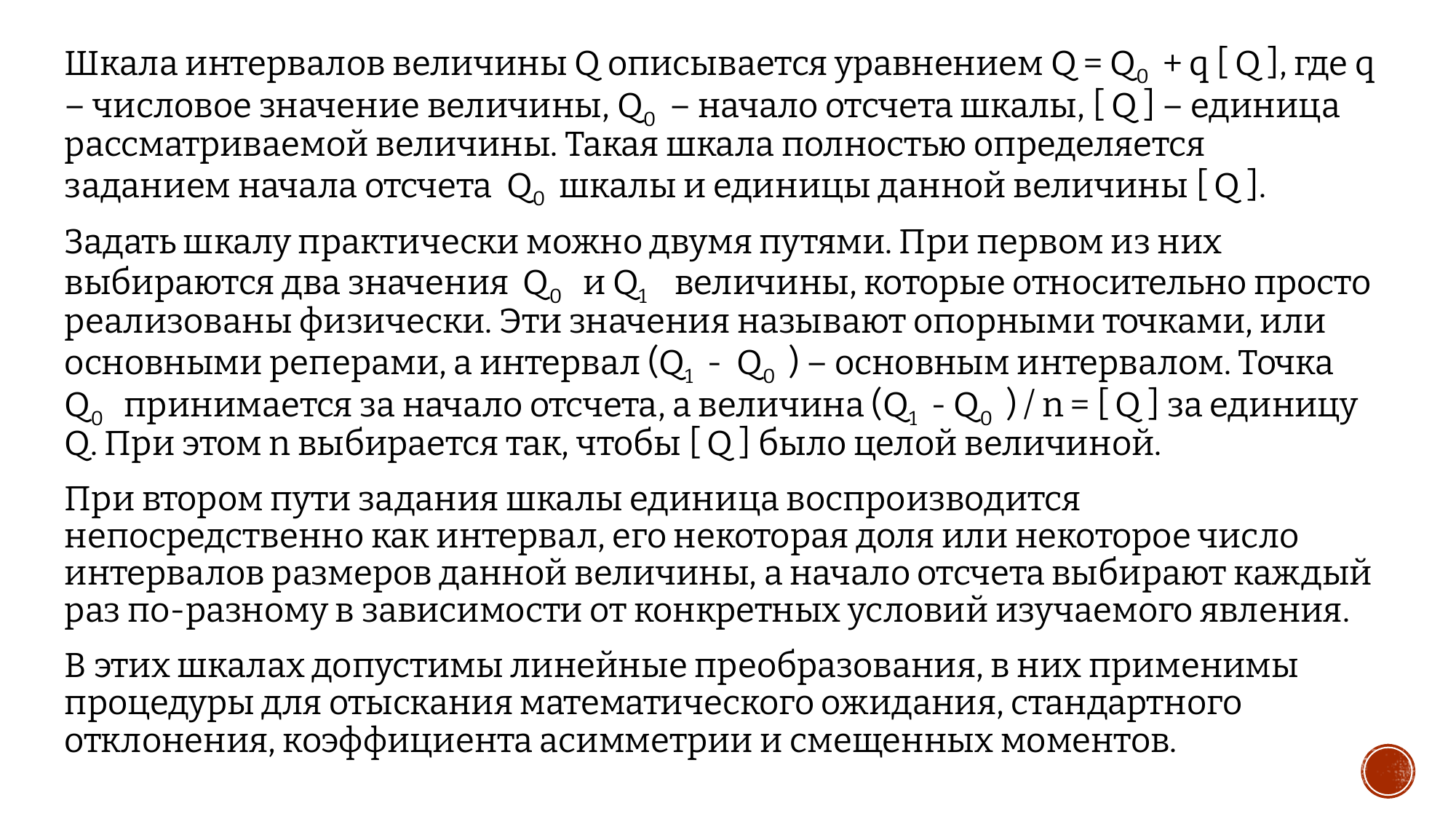

#
Шкала интервалов величины Q описывается уравнением Q = Q0  + q [ Q ], где q – числовое значение величины, Q0  – начало отсчета шкалы, [ Q ] – единица рассматриваемой величины. Такая шкала полностью определяется заданием начала отсчета  Q0  шкалы и единицы данной величины [ Q ].
Задать шкалу практически можно двумя путями. При первом из них выбираются два значения  Q0   и Q1    величины, которые относительно просто реализованы физически. Эти значения называют опорными точками, или основными реперами, а интервал (Q1  -  Q0  ) – основным интервалом. Точка Q0   принимается за начало отсчета, а величина (Q1  - Q0  ) / n = [ Q ] за единицу Q. При этом n выбирается так, чтобы [ Q ] было целой величиной.
При втором пути задания шкалы единица воспроизводится непосредственно как интервал, его некоторая доля или некоторое число интервалов размеров данной величины, а начало отсчета выбирают каждый раз по-разному в зависимости от конкретных условий изучаемого явления.
В этих шкалах допустимы линейные преобразования, в них применимы процедуры для отыскания математического ожидания, стандартного отклонения, коэффициента асимметрии и смещенных моментов.